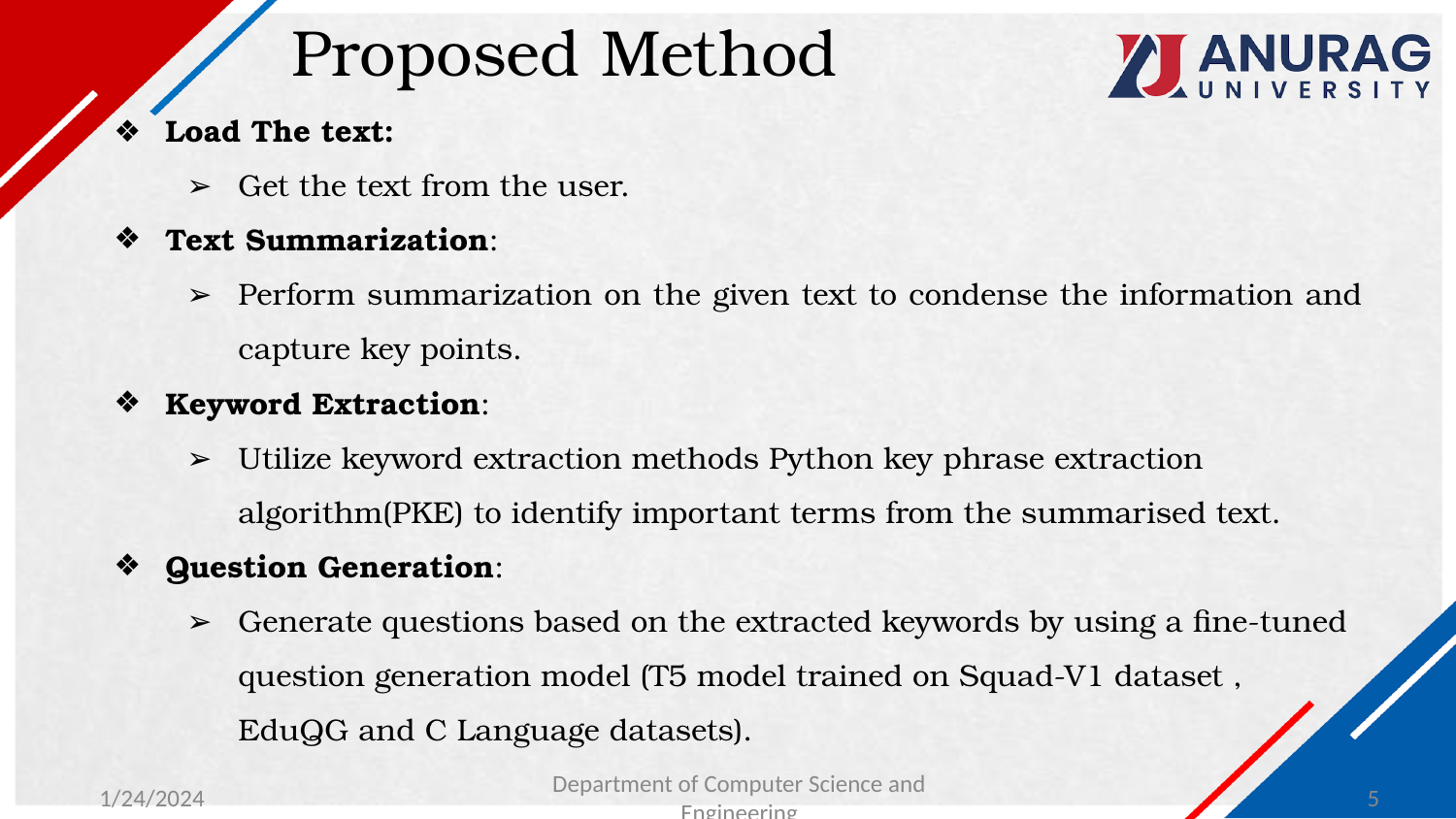

# Proposed Method
Load The text:
Get the text from the user.
Text Summarization:
Perform summarization on the given text to condense the information and capture key points.
Keyword Extraction:
Utilize keyword extraction methods Python key phrase extraction algorithm(PKE) to identify important terms from the summarised text.
Question Generation:
Generate questions based on the extracted keywords by using a fine-tuned question generation model (T5 model trained on Squad-V1 dataset , EduQG and C Language datasets).
1/24/2024
Department of Computer Science and Engineering
5